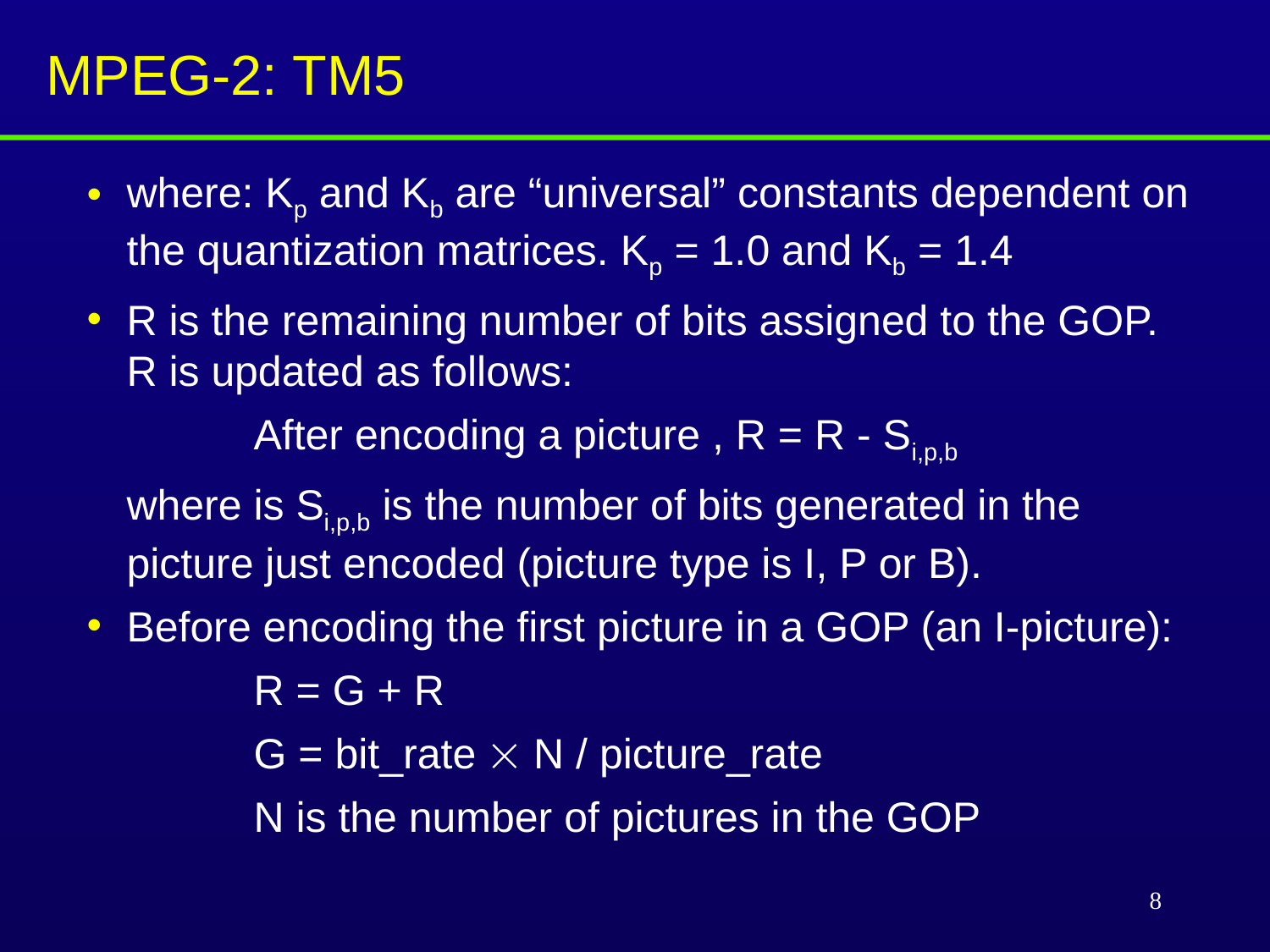

# MPEG-2: TM5
where: Kp and Kb are “universal” constants dependent on the quantization matrices. Kp = 1.0 and Kb = 1.4
R is the remaining number of bits assigned to the GOP. R is updated as follows:
		After encoding a picture , R = R - Si,p,b
	where is Si,p,b is the number of bits generated in the picture just encoded (picture type is I, P or B).
Before encoding the first picture in a GOP (an I-picture):
		R = G + R
		G = bit_rate × N / picture_rate
		N is the number of pictures in the GOP
8